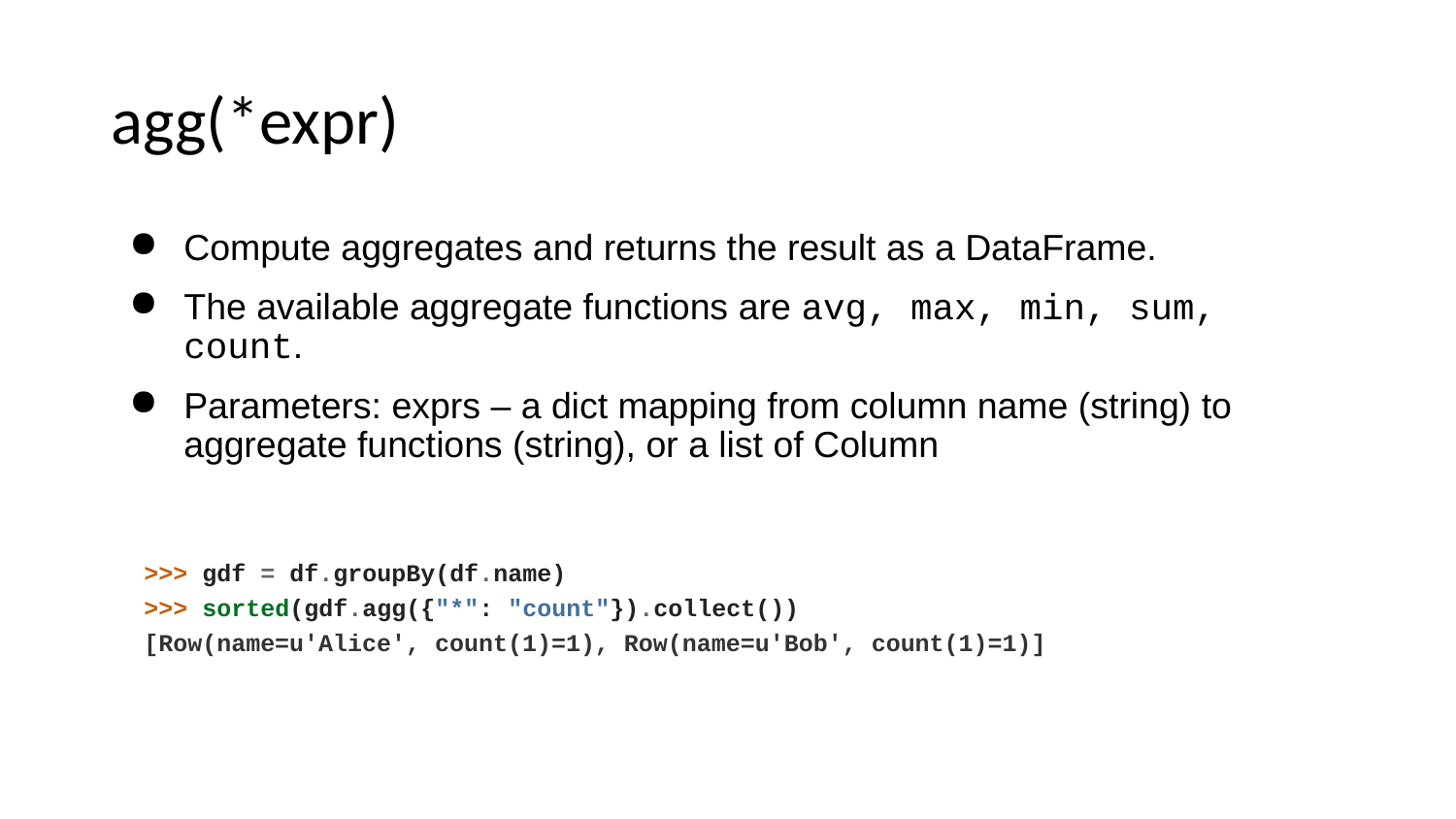

# agg(*expr)
Compute aggregates and returns the result as a DataFrame.
The available aggregate functions are avg, max, min, sum, count.
Parameters: exprs – a dict mapping from column name (string) to aggregate functions (string), or a list of Column

>>> gdf = df.groupBy(df.name)
>>> sorted(gdf.agg({"*": "count"}).collect())
[Row(name=u'Alice', count(1)=1), Row(name=u'Bob', count(1)=1)]